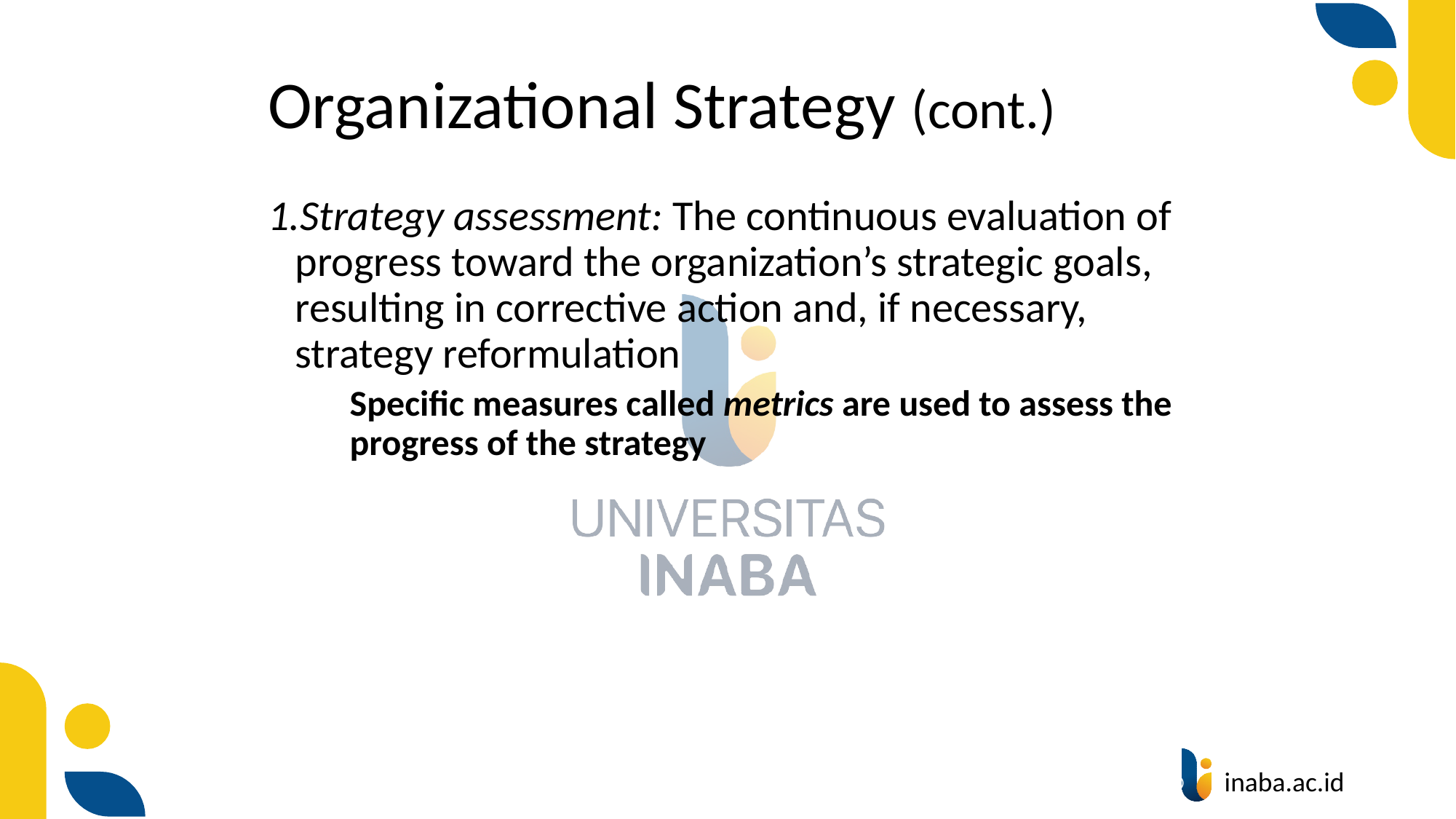

# Organizational Strategy (cont.)
Strategy assessment: The continuous evaluation of progress toward the organization’s strategic goals, resulting in corrective action and, if necessary, strategy reformulation
	Specific measures called metrics are used to assess the progress of the strategy
27
© Prentice Hall 2020